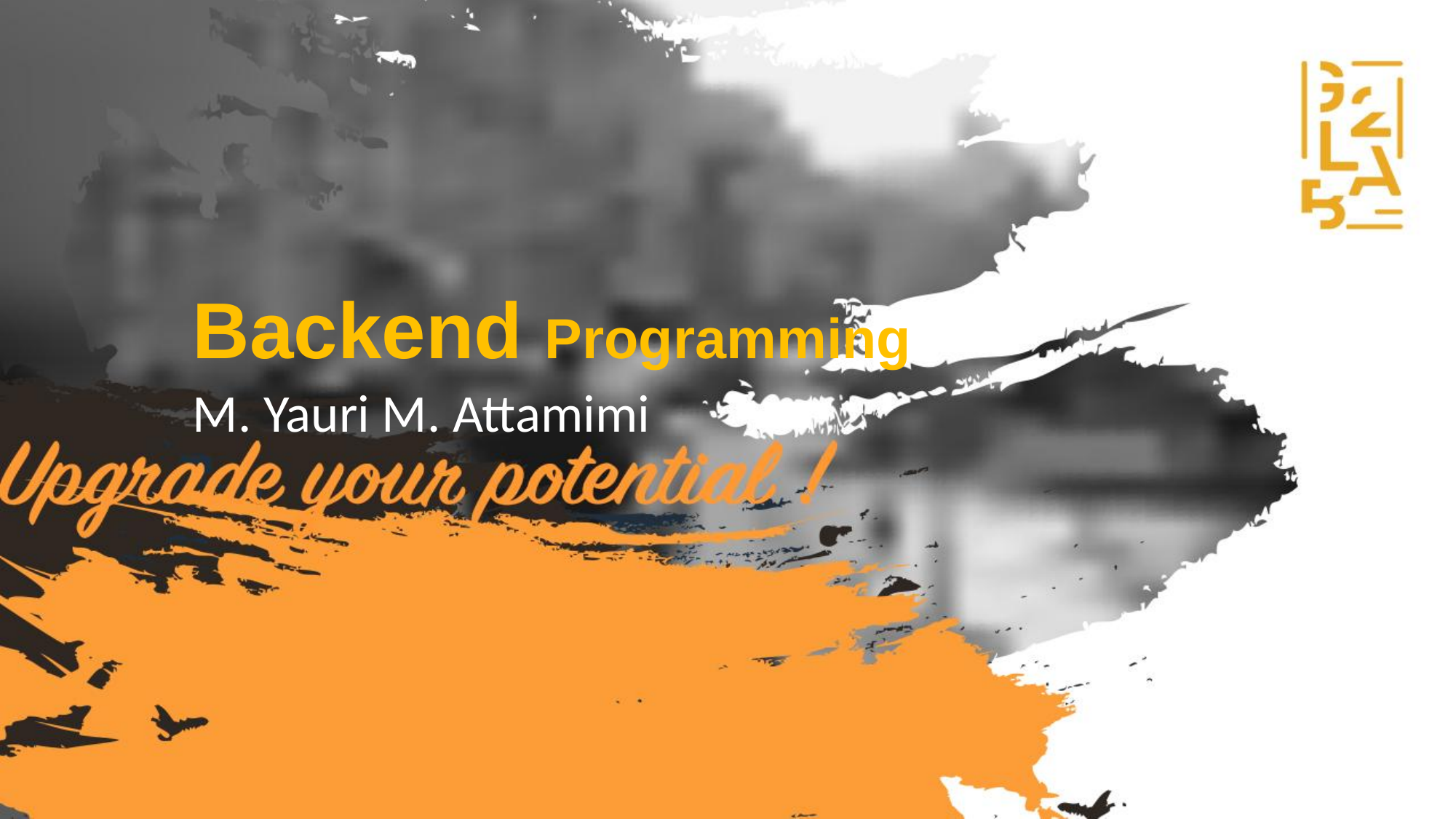

# Backend Programming
M. Yauri M. Attamimi